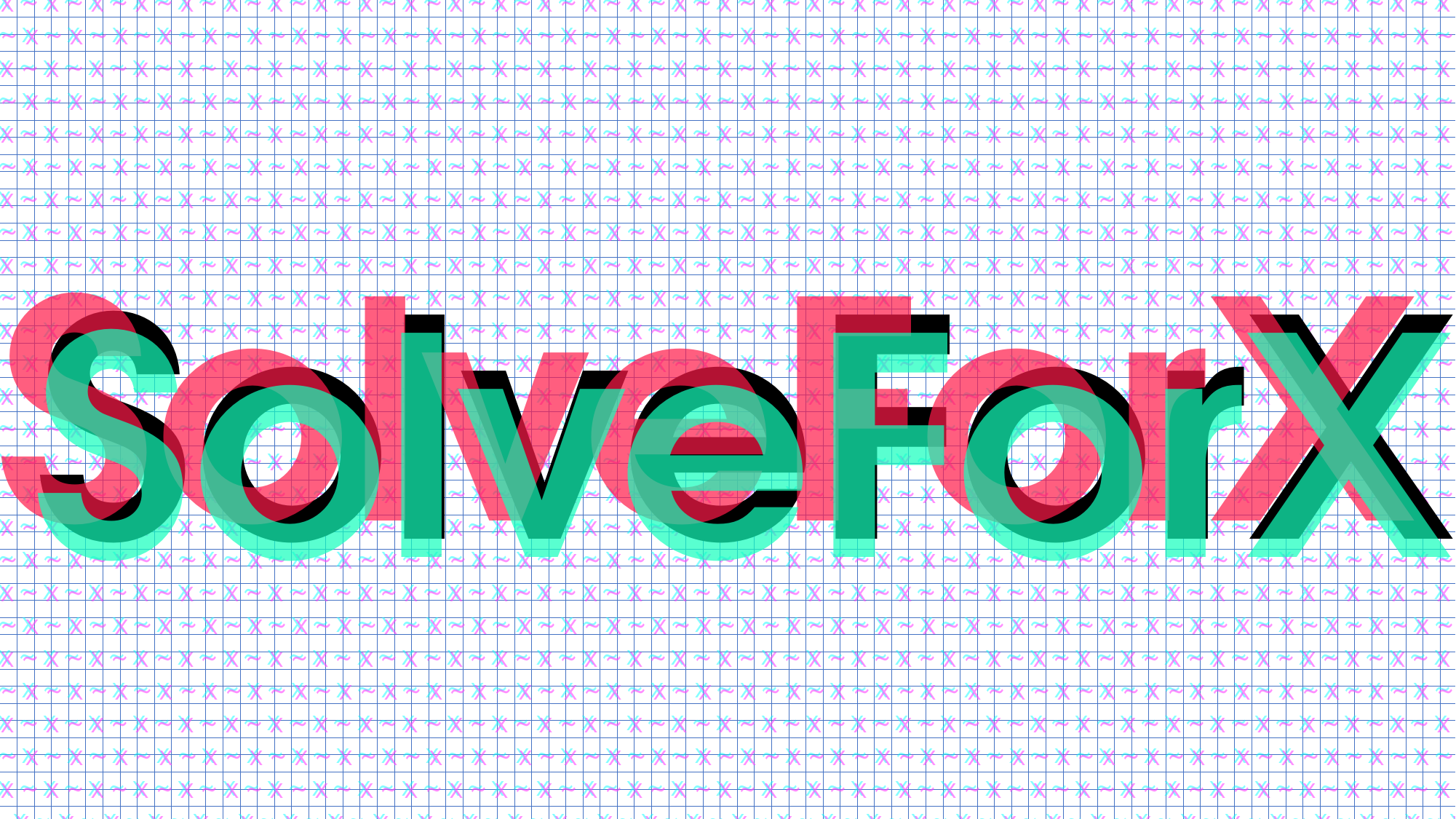

x ~ x ~ x ~ x ~ x ~ x ~ x ~ x ~ x ~ x ~ x ~ x ~ x ~ x ~ x ~ x ~ x ~ x ~ x ~ x ~ x ~ x ~ x ~ x ~ x ~ x ~ x ~ x ~ x ~ x ~ x ~ x ~ x ~
~ x ~ x ~ x ~ x ~ x ~ x ~ x ~ x ~ x ~ x ~ x ~ x ~ x ~ x ~ x ~ x ~ x ~ x ~ x ~ x ~ x ~ x ~ x ~ x ~ x ~ x ~ x ~ x ~ x ~ x ~ x ~ x ~ x
x ~ x ~ x ~ x ~ x ~ x ~ x ~ x ~ x ~ x ~ x ~ x ~ x ~ x ~ x ~ x ~ x ~ x ~ x ~ x ~ x ~ x ~ x ~ x ~ x ~ x ~ x ~ x ~ x ~ x ~ x ~ x ~ x ~
~ x ~ x ~ x ~ x ~ x ~ x ~ x ~ x ~ x ~ x ~ x ~ x ~ x ~ x ~ x ~ x ~ x ~ x ~ x ~ x ~ x ~ x ~ x ~ x ~ x ~ x ~ x ~ x ~ x ~ x ~ x ~ x ~ x
x ~ x ~ x ~ x ~ x ~ x ~ x ~ x ~ x ~ x ~ x ~ x ~ x ~ x ~ x ~ x ~ x ~ x ~ x ~ x ~ x ~ x ~ x ~ x ~ x ~ x ~ x ~ x ~ x ~ x ~ x ~ x ~ x ~
~ x ~ x ~ x ~ x ~ x ~ x ~ x ~ x ~ x ~ x ~ x ~ x ~ x ~ x ~ x ~ x ~ x ~ x ~ x ~ x ~ x ~ x ~ x ~ x ~ x ~ x ~ x ~ x ~ x ~ x ~ x ~ x ~ x
x ~ x ~ x ~ x ~ x ~ x ~ x ~ x ~ x ~ x ~ x ~ x ~ x ~ x ~ x ~ x ~ x ~ x ~ x ~ x ~ x ~ x ~ x ~ x ~ x ~ x ~ x ~ x ~ x ~ x ~ x ~ x ~ x ~
~ x ~ x ~ x ~ x ~ x ~ x ~ x ~ x ~ x ~ x ~ x ~ x ~ x ~ x ~ x ~ x ~ x ~ x ~ x ~ x ~ x ~ x ~ x ~ x ~ x ~ x ~ x ~ x ~ x ~ x ~ x ~ x ~ x
x ~ x ~ x ~ x ~ x ~ x ~ x ~ x ~ x ~ x ~ x ~ x ~ x ~ x ~ x ~ x ~ x ~ x ~ x ~ x ~ x ~ x ~ x ~ x ~ x ~ x ~ x ~ x ~ x ~ x ~ x ~ x ~ x ~
~ x ~ x ~ x ~ x ~ x ~ x ~ x ~ x ~ x ~ x ~ x ~ x ~ x ~ x ~ x ~ x ~ x ~ x ~ x ~ x ~ x ~ x ~ x ~ x ~ x ~ x ~ x ~ x ~ x ~ x ~ x ~ x ~ x
x ~ x ~ x ~ x ~ x ~ x ~ x ~ x ~ x ~ x ~ x ~ x ~ x ~ x ~ x ~ x ~ x ~ x ~ x ~ x ~ x ~ x ~ x ~ x ~ x ~ x ~ x ~ x ~ x ~ x ~ x ~ x ~ x ~
~ x ~ x ~ x ~ x ~ x ~ x ~ x ~ x ~ x ~ x ~ x ~ x ~ x ~ x ~ x ~ x ~ x ~ x ~ x ~ x ~ x ~ x ~ x ~ x ~ x ~ x ~ x ~ x ~ x ~ x ~ x ~ x ~ x
x ~ x ~ x ~ x ~ x ~ x ~ x ~ x ~ x ~ x ~ x ~ x ~ x ~ x ~ x ~ x ~ x ~ x ~ x ~ x ~ x ~ x ~ x ~ x ~ x ~ x ~ x ~ x ~ x ~ x ~ x ~ x ~ x ~
~ x ~ x ~ x ~ x ~ x ~ x ~ x ~ x ~ x ~ x ~ x ~ x ~ x ~ x ~ x ~ x ~ x ~ x ~ x ~ x ~ x ~ x ~ x ~ x ~ x ~ x ~ x ~ x ~ x ~ x ~ x ~ x ~ x
x ~ x ~ x ~ x ~ x ~ x ~ x ~ x ~ x ~ x ~ x ~ x ~ x ~ x ~ x ~ x ~ x ~ x ~ x ~ x ~ x ~ x ~ x ~ x ~ x ~ x ~ x ~ x ~ x ~ x ~ x ~ x ~ x ~
~ x ~ x ~ x ~ x ~ x ~ x ~ x ~ x ~ x ~ x ~ x ~ x ~ x ~ x ~ x ~ x ~ x ~ x ~ x ~ x ~ x ~ x ~ x ~ x ~ x ~ x ~ x ~ x ~ x ~ x ~ x ~ x ~ x
x ~ x ~ x ~ x ~ x ~ x ~ x ~ x ~ x ~ x ~ x ~ x ~ x ~ x ~ x ~ x ~ x ~ x ~ x ~ x ~ x ~ x ~ x ~ x ~ x ~ x ~ x ~ x ~ x ~ x ~ x ~ x ~ x ~
~ x ~ x ~ x ~ x ~ x ~ x ~ x ~ x ~ x ~ x ~ x ~ x ~ x ~ x ~ x ~ x ~ x ~ x ~ x ~ x ~ x ~ x ~ x ~ x ~ x ~ x ~ x ~ x ~ x ~ x ~ x ~ x ~ x
x ~ x ~ x ~ x ~ x ~ x ~ x ~ x ~ x ~ x ~ x ~ x ~ x ~ x ~ x ~ x ~ x ~ x ~ x ~ x ~ x ~ x ~ x ~ x ~ x ~ x ~ x ~ x ~ x ~ x ~ x ~ x ~ x ~
~ x ~ x ~ x ~ x ~ x ~ x ~ x ~ x ~ x ~ x ~ x ~ x ~ x ~ x ~ x ~ x ~ x ~ x ~ x ~ x ~ x ~ x ~ x ~ x ~ x ~ x ~ x ~ x ~ x ~ x ~ x ~ x ~ x
x ~ x ~ x ~ x ~ x ~ x ~ x ~ x ~ x ~ x ~ x ~ x ~ x ~ x ~ x ~ x ~ x ~ x ~ x ~ x ~ x ~ x ~ x ~ x ~ x ~ x ~ x ~ x ~ x ~ x ~ x ~ x ~ x ~
~ x ~ x ~ x ~ x ~ x ~ x ~ x ~ x ~ x ~ x ~ x ~ x ~ x ~ x ~ x ~ x ~ x ~ x ~ x ~ x ~ x ~ x ~ x ~ x ~ x ~ x ~ x ~ x ~ x ~ x ~ x ~ x ~ x
x ~ x ~ x ~ x ~ x ~ x ~ x ~ x ~ x ~ x ~ x ~ x ~ x ~ x ~ x ~ x ~ x ~ x ~ x ~ x ~ x ~ x ~ x ~ x ~ x ~ x ~ x ~ x ~ x ~ x ~ x ~ x ~ x ~
~ x ~ x ~ x ~ x ~ x ~ x ~ x ~ x ~ x ~ x ~ x ~ x ~ x ~ x ~ x ~ x ~ x ~ x ~ x ~ x ~ x ~ x ~ x ~ x ~ x ~ x ~ x ~ x ~ x ~ x ~ x ~ x ~ x
x ~ x ~ x ~ x ~ x ~ x ~ x ~ x ~ x ~ x ~ x ~ x ~ x ~ x ~ x ~ x ~ x ~ x ~ x ~ x ~ x ~ x ~ x ~ x ~ x ~ x ~ x ~ x ~ x ~ x ~ x ~ x ~ x ~
  x ~ x ~ x ~ x ~ x ~ x ~ x ~ x ~ x ~ x ~ x ~ x ~ x ~ x ~ x ~ x ~ x ~ x ~ x ~ x ~ x ~ x ~ x ~ x ~ x ~ x ~ x ~ x ~ x ~ x ~ x ~ x ~ x ~

x ~ x ~ x ~ x ~ x ~ x ~ x ~ x ~ x ~ x ~ x ~ x ~ x ~ x ~ x ~ x ~ x ~ x ~ x ~ x ~ x ~ x ~ x ~ x ~ x ~ x ~ x ~ x ~ x ~ x ~ x ~ x ~ x ~
~ x ~ x ~ x ~ x ~ x ~ x ~ x ~ x ~ x ~ x ~ x ~ x ~ x ~ x ~ x ~ x ~ x ~ x ~ x ~ x ~ x ~ x ~ x ~ x ~ x ~ x ~ x ~ x ~ x ~ x ~ x ~ x ~ x
x ~ x ~ x ~ x ~ x ~ x ~ x ~ x ~ x ~ x ~ x ~ x ~ x ~ x ~ x ~ x ~ x ~ x ~ x ~ x ~ x ~ x ~ x ~ x ~ x ~ x ~ x ~ x ~ x ~ x ~ x ~ x ~ x ~
~ x ~ x ~ x ~ x ~ x ~ x ~ x ~ x ~ x ~ x ~ x ~ x ~ x ~ x ~ x ~ x ~ x ~ x ~ x ~ x ~ x ~ x ~ x ~ x ~ x ~ x ~ x ~ x ~ x ~ x ~ x ~ x ~ x
x ~ x ~ x ~ x ~ x ~ x ~ x ~ x ~ x ~ x ~ x ~ x ~ x ~ x ~ x ~ x ~ x ~ x ~ x ~ x ~ x ~ x ~ x ~ x ~ x ~ x ~ x ~ x ~ x ~ x ~ x ~ x ~ x ~
~ x ~ x ~ x ~ x ~ x ~ x ~ x ~ x ~ x ~ x ~ x ~ x ~ x ~ x ~ x ~ x ~ x ~ x ~ x ~ x ~ x ~ x ~ x ~ x ~ x ~ x ~ x ~ x ~ x ~ x ~ x ~ x ~ x
x ~ x ~ x ~ x ~ x ~ x ~ x ~ x ~ x ~ x ~ x ~ x ~ x ~ x ~ x ~ x ~ x ~ x ~ x ~ x ~ x ~ x ~ x ~ x ~ x ~ x ~ x ~ x ~ x ~ x ~ x ~ x ~ x ~
~ x ~ x ~ x ~ x ~ x ~ x ~ x ~ x ~ x ~ x ~ x ~ x ~ x ~ x ~ x ~ x ~ x ~ x ~ x ~ x ~ x ~ x ~ x ~ x ~ x ~ x ~ x ~ x ~ x ~ x ~ x ~ x ~ x
x ~ x ~ x ~ x ~ x ~ x ~ x ~ x ~ x ~ x ~ x ~ x ~ x ~ x ~ x ~ x ~ x ~ x ~ x ~ x ~ x ~ x ~ x ~ x ~ x ~ x ~ x ~ x ~ x ~ x ~ x ~ x ~ x ~
~ x ~ x ~ x ~ x ~ x ~ x ~ x ~ x ~ x ~ x ~ x ~ x ~ x ~ x ~ x ~ x ~ x ~ x ~ x ~ x ~ x ~ x ~ x ~ x ~ x ~ x ~ x ~ x ~ x ~ x ~ x ~ x ~ x
x ~ x ~ x ~ x ~ x ~ x ~ x ~ x ~ x ~ x ~ x ~ x ~ x ~ x ~ x ~ x ~ x ~ x ~ x ~ x ~ x ~ x ~ x ~ x ~ x ~ x ~ x ~ x ~ x ~ x ~ x ~ x ~ x ~
~ x ~ x ~ x ~ x ~ x ~ x ~ x ~ x ~ x ~ x ~ x ~ x ~ x ~ x ~ x ~ x ~ x ~ x ~ x ~ x ~ x ~ x ~ x ~ x ~ x ~ x ~ x ~ x ~ x ~ x ~ x ~ x ~ x
x ~ x ~ x ~ x ~ x ~ x ~ x ~ x ~ x ~ x ~ x ~ x ~ x ~ x ~ x ~ x ~ x ~ x ~ x ~ x ~ x ~ x ~ x ~ x ~ x ~ x ~ x ~ x ~ x ~ x ~ x ~ x ~ x ~
~ x ~ x ~ x ~ x ~ x ~ x ~ x ~ x ~ x ~ x ~ x ~ x ~ x ~ x ~ x ~ x ~ x ~ x ~ x ~ x ~ x ~ x ~ x ~ x ~ x ~ x ~ x ~ x ~ x ~ x ~ x ~ x ~ x
x ~ x ~ x ~ x ~ x ~ x ~ x ~ x ~ x ~ x ~ x ~ x ~ x ~ x ~ x ~ x ~ x ~ x ~ x ~ x ~ x ~ x ~ x ~ x ~ x ~ x ~ x ~ x ~ x ~ x ~ x ~ x ~ x ~
~ x ~ x ~ x ~ x ~ x ~ x ~ x ~ x ~ x ~ x ~ x ~ x ~ x ~ x ~ x ~ x ~ x ~ x ~ x ~ x ~ x ~ x ~ x ~ x ~ x ~ x ~ x ~ x ~ x ~ x ~ x ~ x ~ x
x ~ x ~ x ~ x ~ x ~ x ~ x ~ x ~ x ~ x ~ x ~ x ~ x ~ x ~ x ~ x ~ x ~ x ~ x ~ x ~ x ~ x ~ x ~ x ~ x ~ x ~ x ~ x ~ x ~ x ~ x ~ x ~ x ~
~ x ~ x ~ x ~ x ~ x ~ x ~ x ~ x ~ x ~ x ~ x ~ x ~ x ~ x ~ x ~ x ~ x ~ x ~ x ~ x ~ x ~ x ~ x ~ x ~ x ~ x ~ x ~ x ~ x ~ x ~ x ~ x ~ x
x ~ x ~ x ~ x ~ x ~ x ~ x ~ x ~ x ~ x ~ x ~ x ~ x ~ x ~ x ~ x ~ x ~ x ~ x ~ x ~ x ~ x ~ x ~ x ~ x ~ x ~ x ~ x ~ x ~ x ~ x ~ x ~ x ~
~ x ~ x ~ x ~ x ~ x ~ x ~ x ~ x ~ x ~ x ~ x ~ x ~ x ~ x ~ x ~ x ~ x ~ x ~ x ~ x ~ x ~ x ~ x ~ x ~ x ~ x ~ x ~ x ~ x ~ x ~ x ~ x ~ x
x ~ x ~ x ~ x ~ x ~ x ~ x ~ x ~ x ~ x ~ x ~ x ~ x ~ x ~ x ~ x ~ x ~ x ~ x ~ x ~ x ~ x ~ x ~ x ~ x ~ x ~ x ~ x ~ x ~ x ~ x ~ x ~ x ~
~ x ~ x ~ x ~ x ~ x ~ x ~ x ~ x ~ x ~ x ~ x ~ x ~ x ~ x ~ x ~ x ~ x ~ x ~ x ~ x ~ x ~ x ~ x ~ x ~ x ~ x ~ x ~ x ~ x ~ x ~ x ~ x ~ x
x ~ x ~ x ~ x ~ x ~ x ~ x ~ x ~ x ~ x ~ x ~ x ~ x ~ x ~ x ~ x ~ x ~ x ~ x ~ x ~ x ~ x ~ x ~ x ~ x ~ x ~ x ~ x ~ x ~ x ~ x ~ x ~ x ~
~ x ~ x ~ x ~ x ~ x ~ x ~ x ~ x ~ x ~ x ~ x ~ x ~ x ~ x ~ x ~ x ~ x ~ x ~ x ~ x ~ x ~ x ~ x ~ x ~ x ~ x ~ x ~ x ~ x ~ x ~ x ~ x ~ x
x ~ x ~ x ~ x ~ x ~ x ~ x ~ x ~ x ~ x ~ x ~ x ~ x ~ x ~ x ~ x ~ x ~ x ~ x ~ x ~ x ~ x ~ x ~ x ~ x ~ x ~ x ~ x ~ x ~ x ~ x ~ x ~ x ~
  x ~ x ~ x ~ x ~ x ~ x ~ x ~ x ~ x ~ x ~ x ~ x ~ x ~ x ~ x ~ x ~ x ~ x ~ x ~ x ~ x ~ x ~ x ~ x ~ x ~ x ~ x ~ x ~ x ~ x ~ x ~ x ~ x ~

# SolveForX
SolveForX
SolveForX